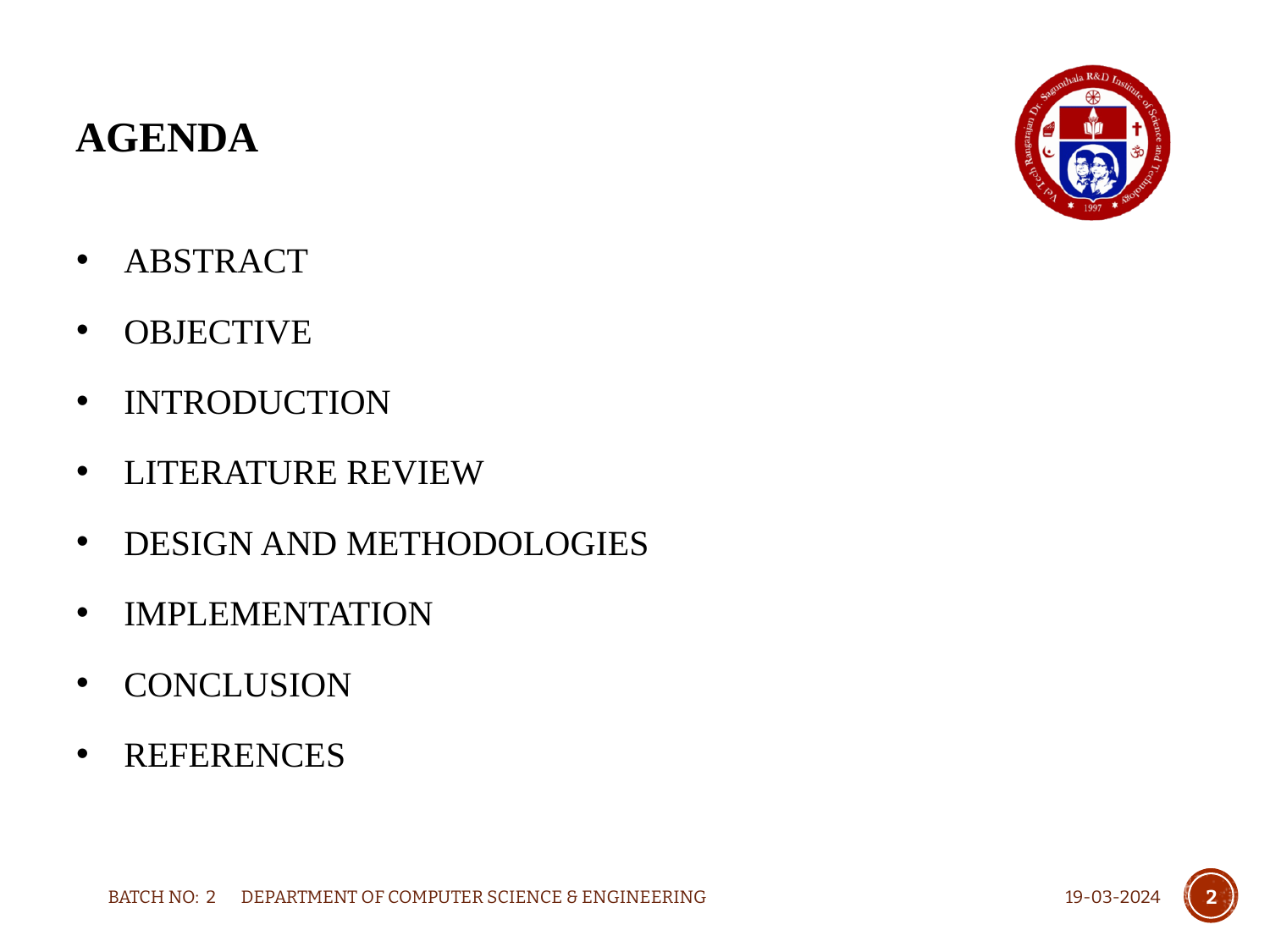

AGENDA
ABSTRACT
OBJECTIVE
INTRODUCTION
LITERATURE REVIEW
DESIGN AND METHODOLOGIES
IMPLEMENTATION
CONCLUSION
REFERENCES
BATCH NO:  2       DEPARTMENT OF COMPUTER SCIENCE & ENGINEERING
19-03-2024
2